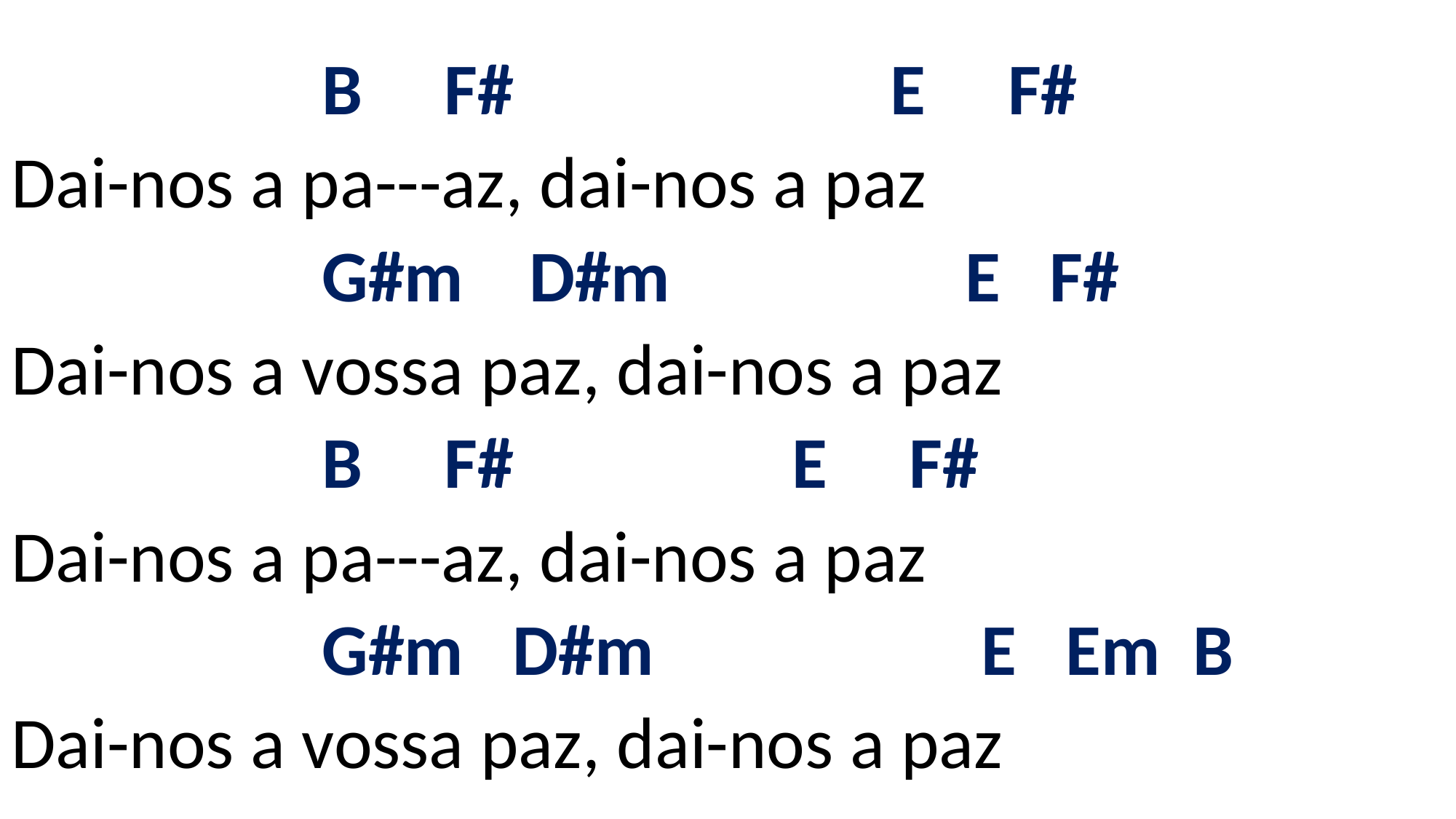

# B     F#                       E     F# Dai-nos a pa---az, dai-nos a paz G#m    D#m                  E   F# Dai-nos a vossa paz, dai-nos a paz B     F#                 E     F# Dai-nos a pa---az, dai-nos a paz G#m   D#m                    E   Em  B Dai-nos a vossa paz, dai-nos a paz